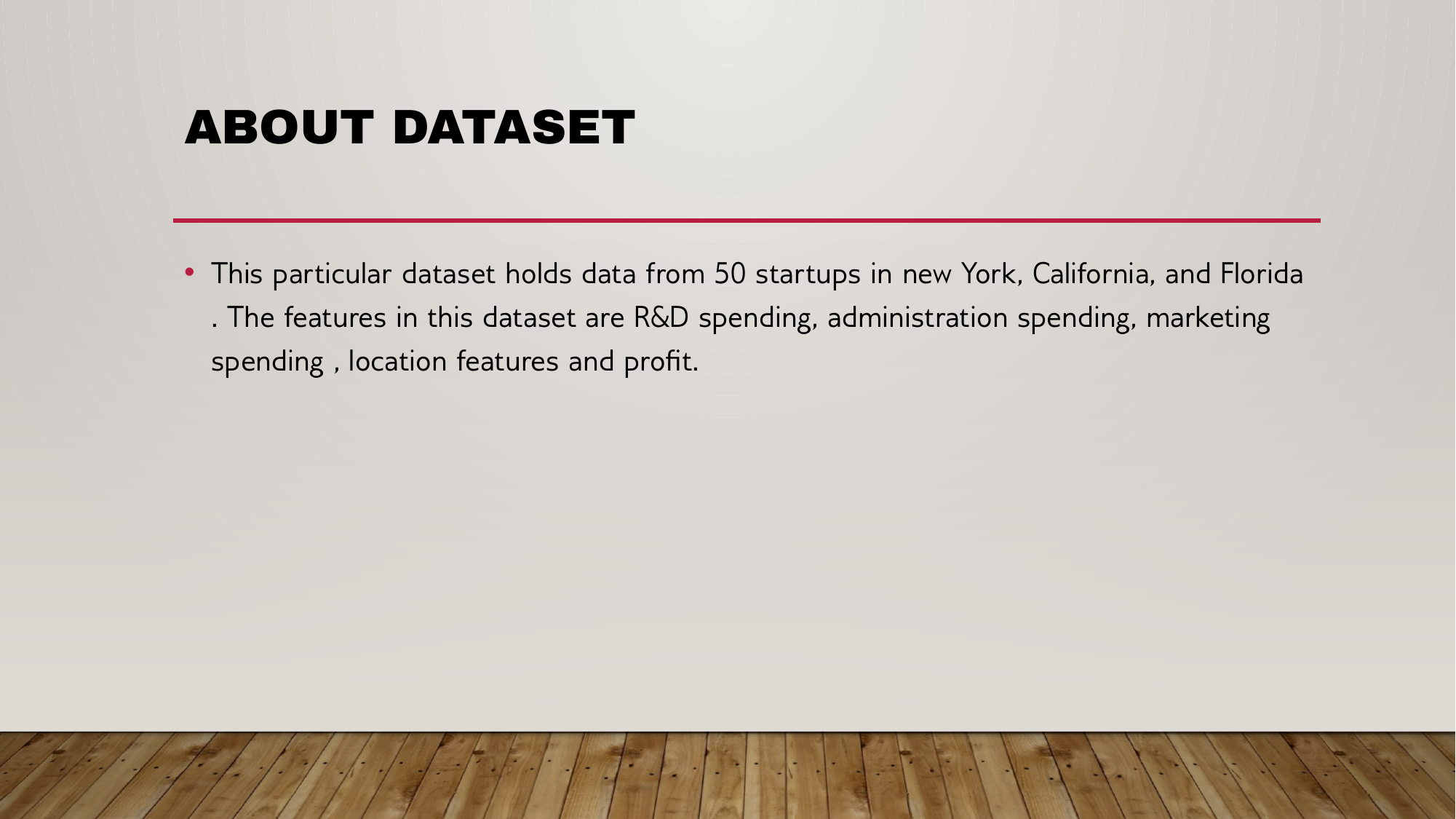

# About dataset
This particular dataset holds data from 50 startups in new York, California, and Florida . The features in this dataset are R&D spending, administration spending, marketing spending , location features and profit.